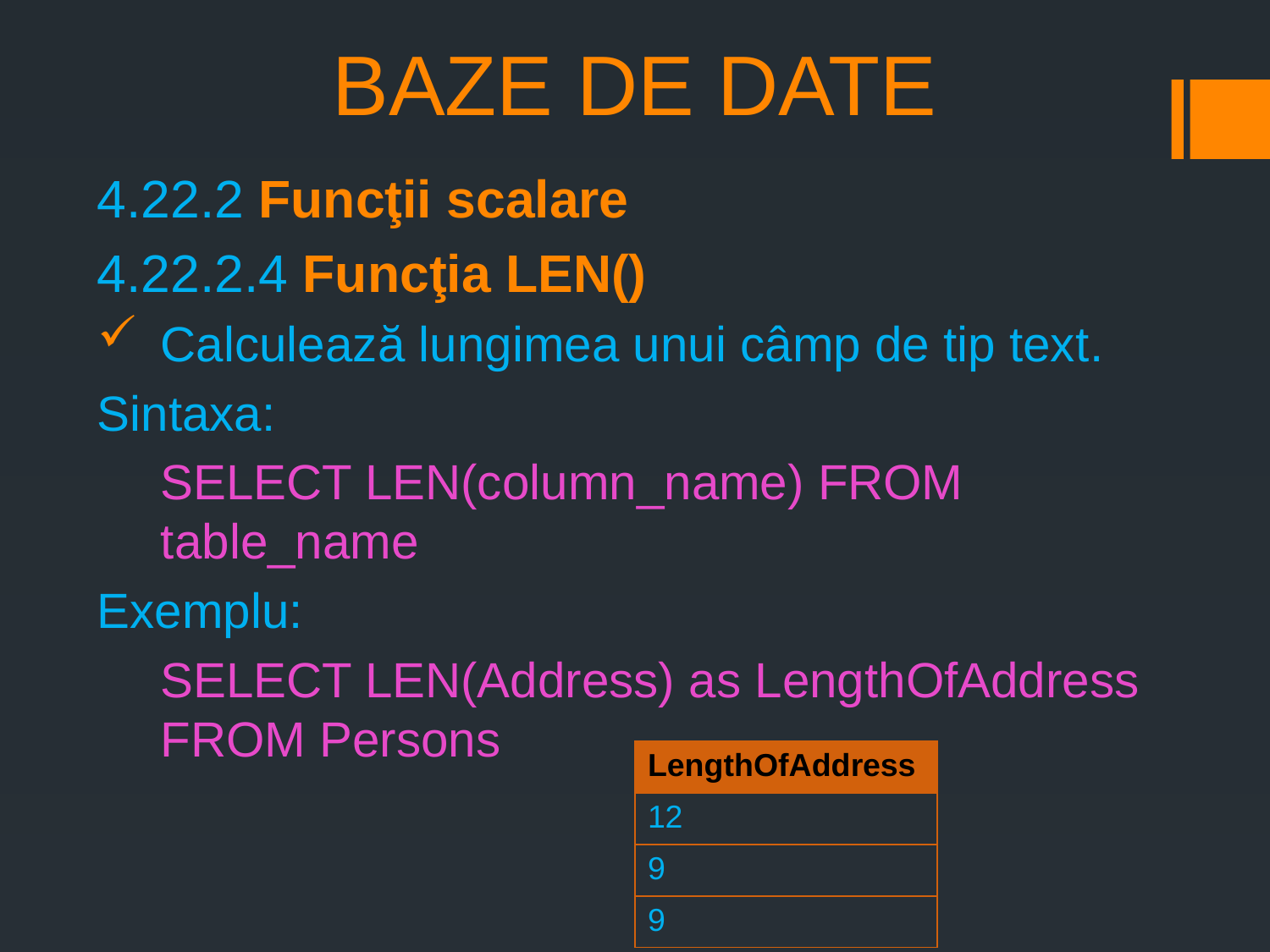

# BAZE DE DATE
4.22.2 Funcţii scalare
4.22.2.4 Funcţia LEN()
Calculează lungimea unui câmp de tip text.
Sintaxa:
SELECT LEN(column_name) FROM table_name
Exemplu:
SELECT LEN(Address) as LengthOfAddress FROM Persons
| LengthOfAddress |
| --- |
| 12 |
| 9 |
| 9 |